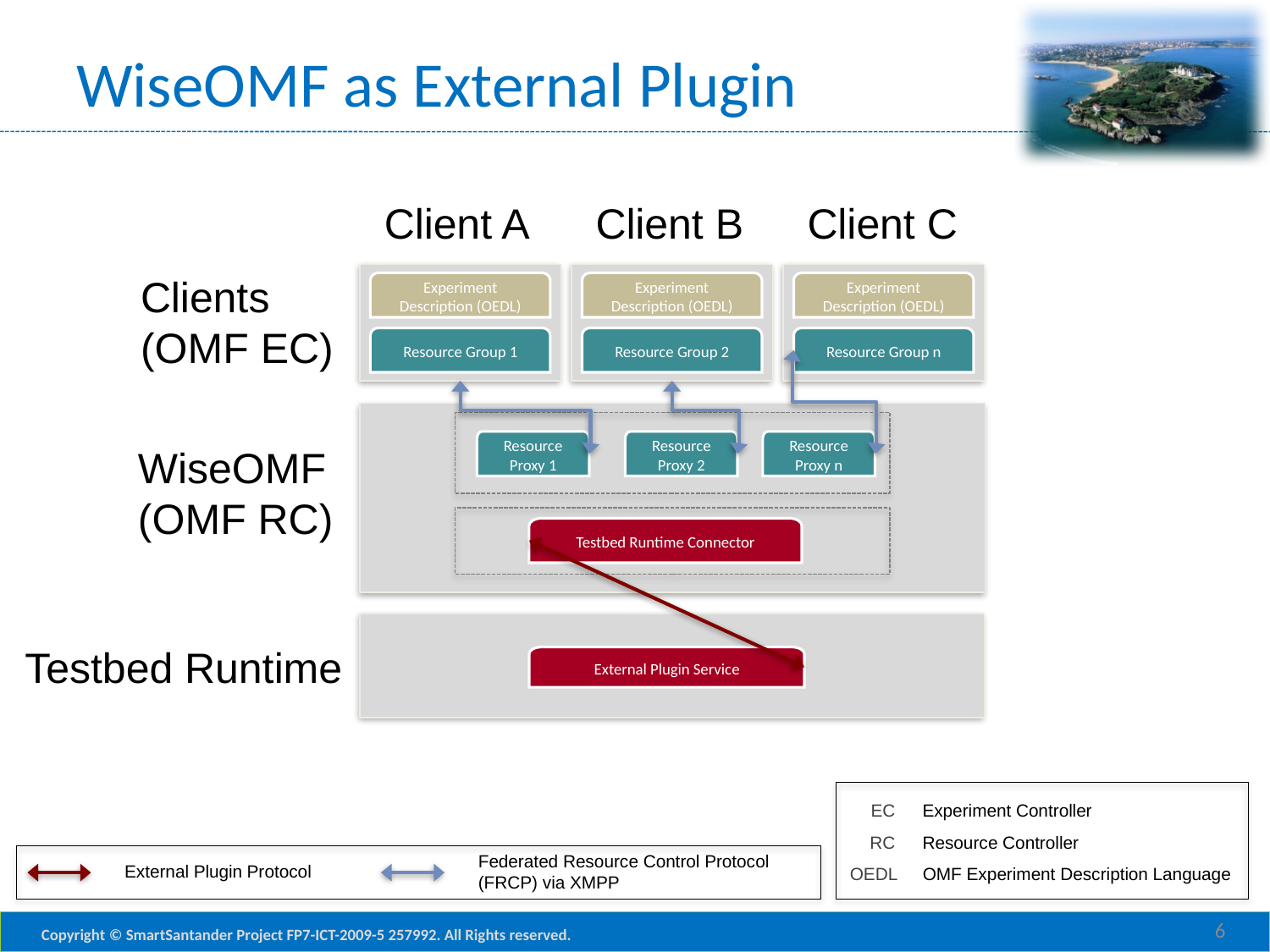

# WiseOMF as External Plugin
Client A
Client B
Client C
Clients
(OMF EC)

Experiment Description (OEDL)
Resource Group 1

Experiment Description (OEDL)
Resource Group 2

Experiment Description (OEDL)
Resource Group n

Resource Proxy 1
Resource Proxy 2
Resource Proxy n
WiseOMF
(OMF RC)

Testbed Runtime Connector

External Plugin Service
Testbed Runtime

EC
Experiment Controller
RC
Resource Controller
Federated Resource Control Protocol (FRCP) via XMPP
External Plugin Protocol

OEDL
OMF Experiment Description Language
6